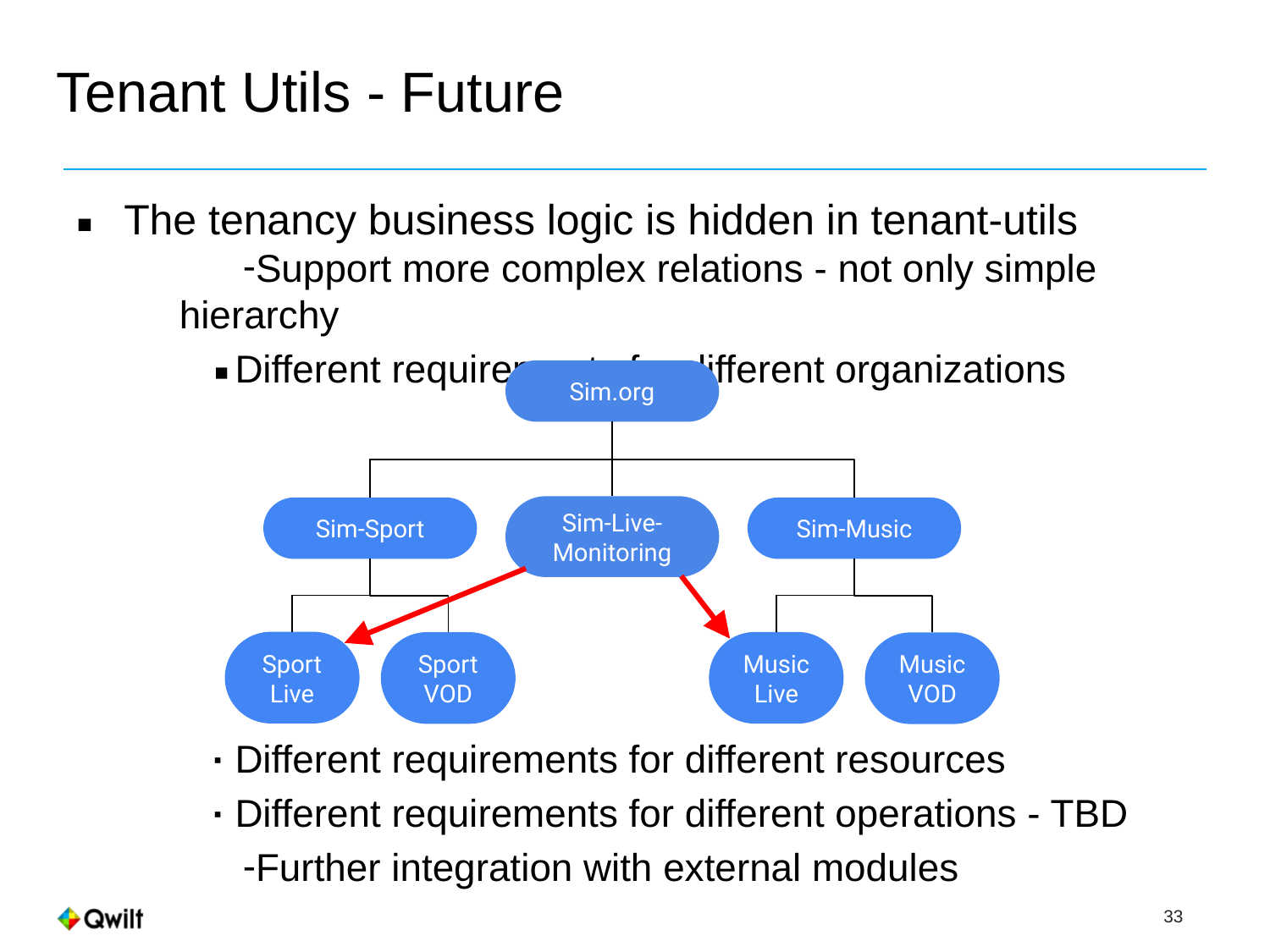

# Tenant Utils - Future
The tenancy business logic is hidden in tenant-utils
Support more complex relations - not only simple hierarchy
Different requirements for different organizations

Sim.org
Sim-Live-
Monitoring
Sim-Sport
Sim-Music
Sport
Live
Music Live
Sport
VOD
Music VOD
Different requirements for different resources
Different requirements for different operations - TBD
Further integration with external modules

 33